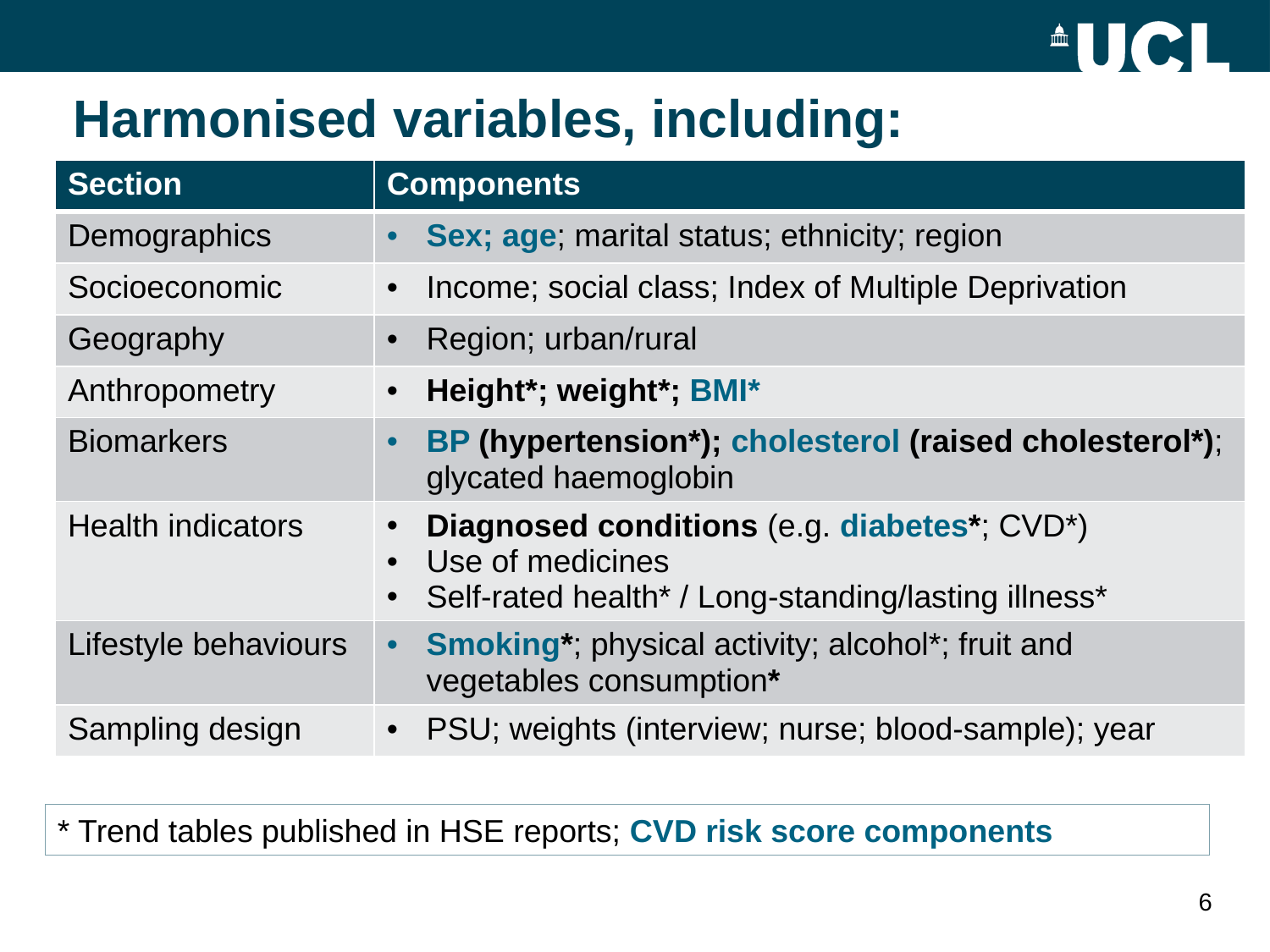

Harmonised variables, including:
| Section | Components |
| --- | --- |
| Demographics | Sex; age; marital status; ethnicity; region |
| Socioeconomic | Income; social class; Index of Multiple Deprivation |
| Geography | Region; urban/rural |
| Anthropometry | Height\*; weight\*; BMI\* |
| Biomarkers | BP (hypertension\*); cholesterol (raised cholesterol\*); glycated haemoglobin |
| Health indicators | Diagnosed conditions (e.g. diabetes\*; CVD\*) Use of medicines Self-rated health\* / Long-standing/lasting illness\* |
| Lifestyle behaviours | Smoking\*; physical activity; alcohol\*; fruit and vegetables consumption\* |
| Sampling design | PSU; weights (interview; nurse; blood-sample); year |
* Trend tables published in HSE reports; CVD risk score components
6